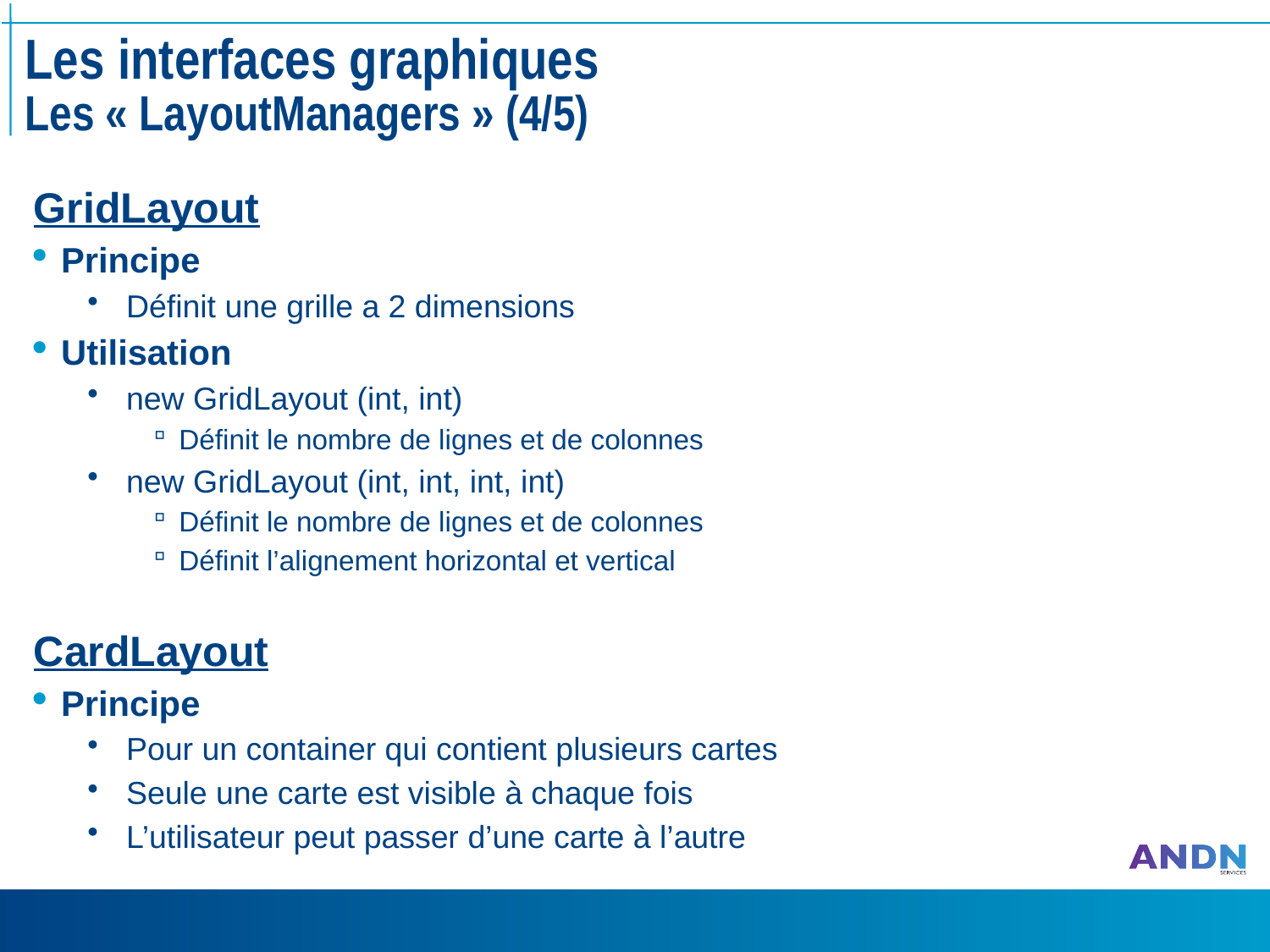

# Les interfaces graphiques Les « LayoutManagers » (4/5)
GridLayout
Principe
Définit une grille a 2 dimensions
Utilisation
new GridLayout (int, int)
Définit le nombre de lignes et de colonnes
new GridLayout (int, int, int, int)
Définit le nombre de lignes et de colonnes
Définit l’alignement horizontal et vertical

CardLayout
Principe
Pour un container qui contient plusieurs cartes
Seule une carte est visible à chaque fois
L’utilisateur peut passer d’une carte à l’autre